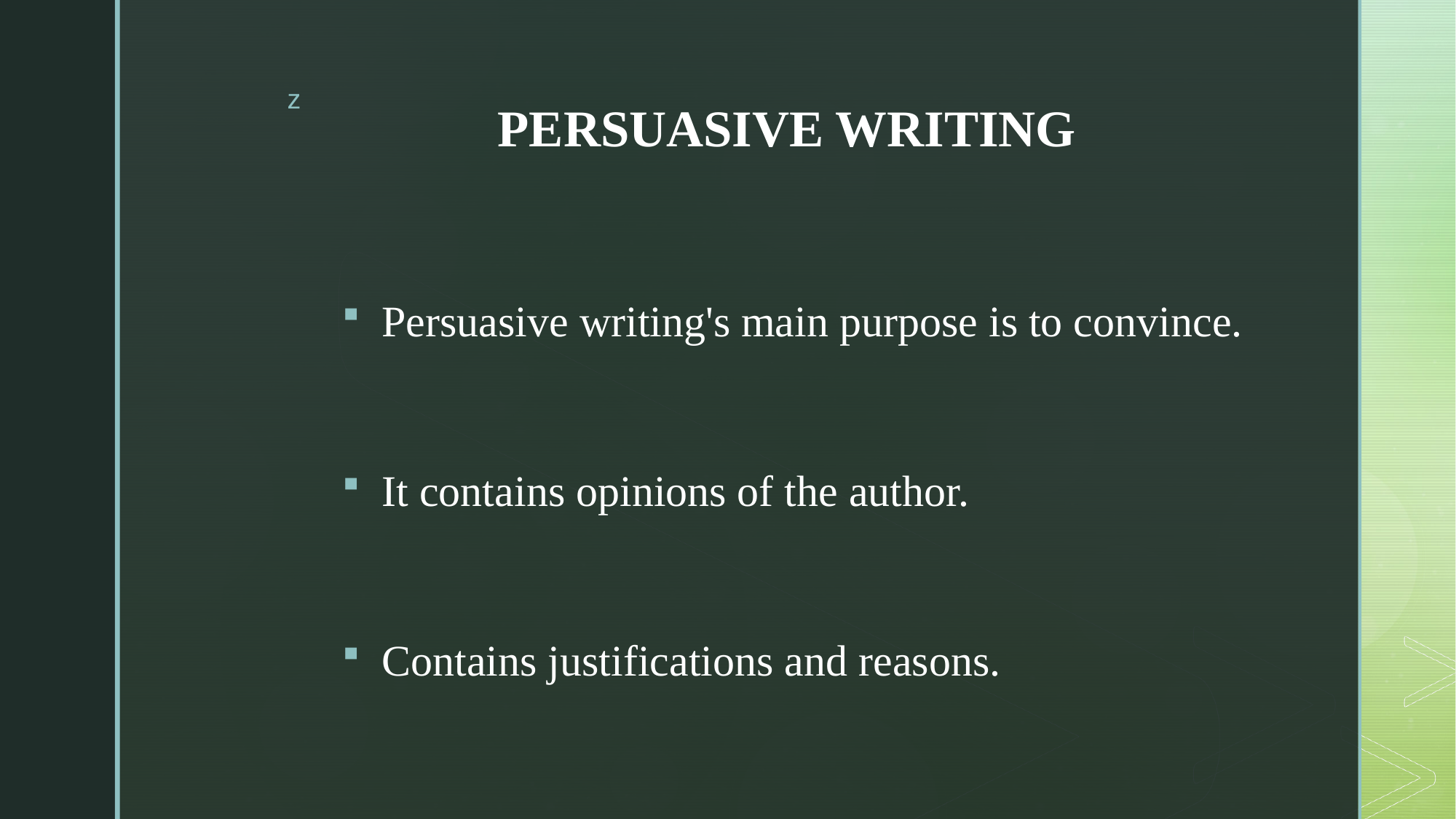

# PERSUASIVE WRITING
Persuasive writing's main purpose is to convince.

It contains opinions of the author.

Contains justifications and reasons.